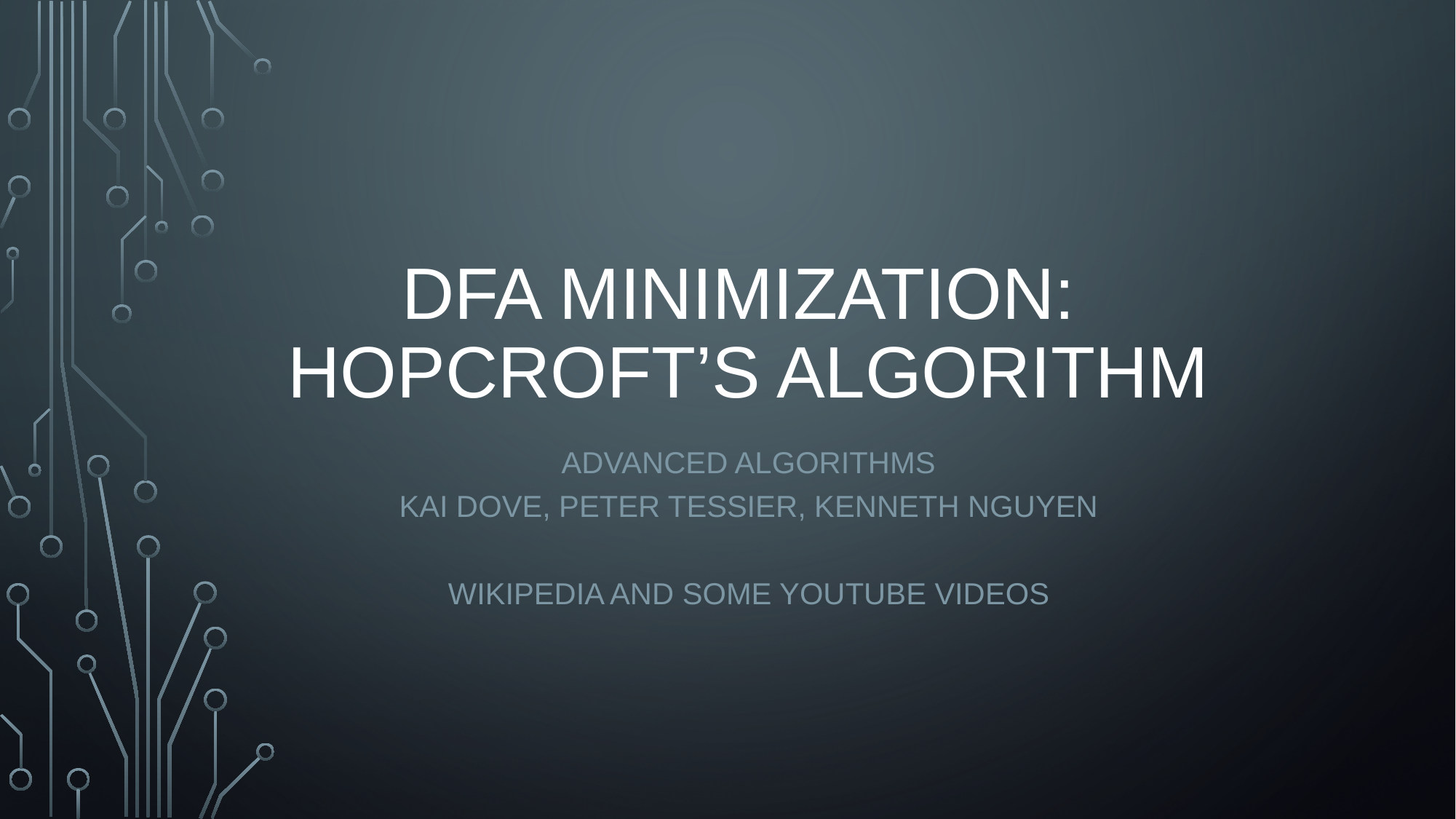

# DFA Minimization: Hopcroft’s Algorithm
Advanced Algorithms
Kai dove, Peter Tessier, Kenneth Nguyen
Wikipedia and some youtube videos